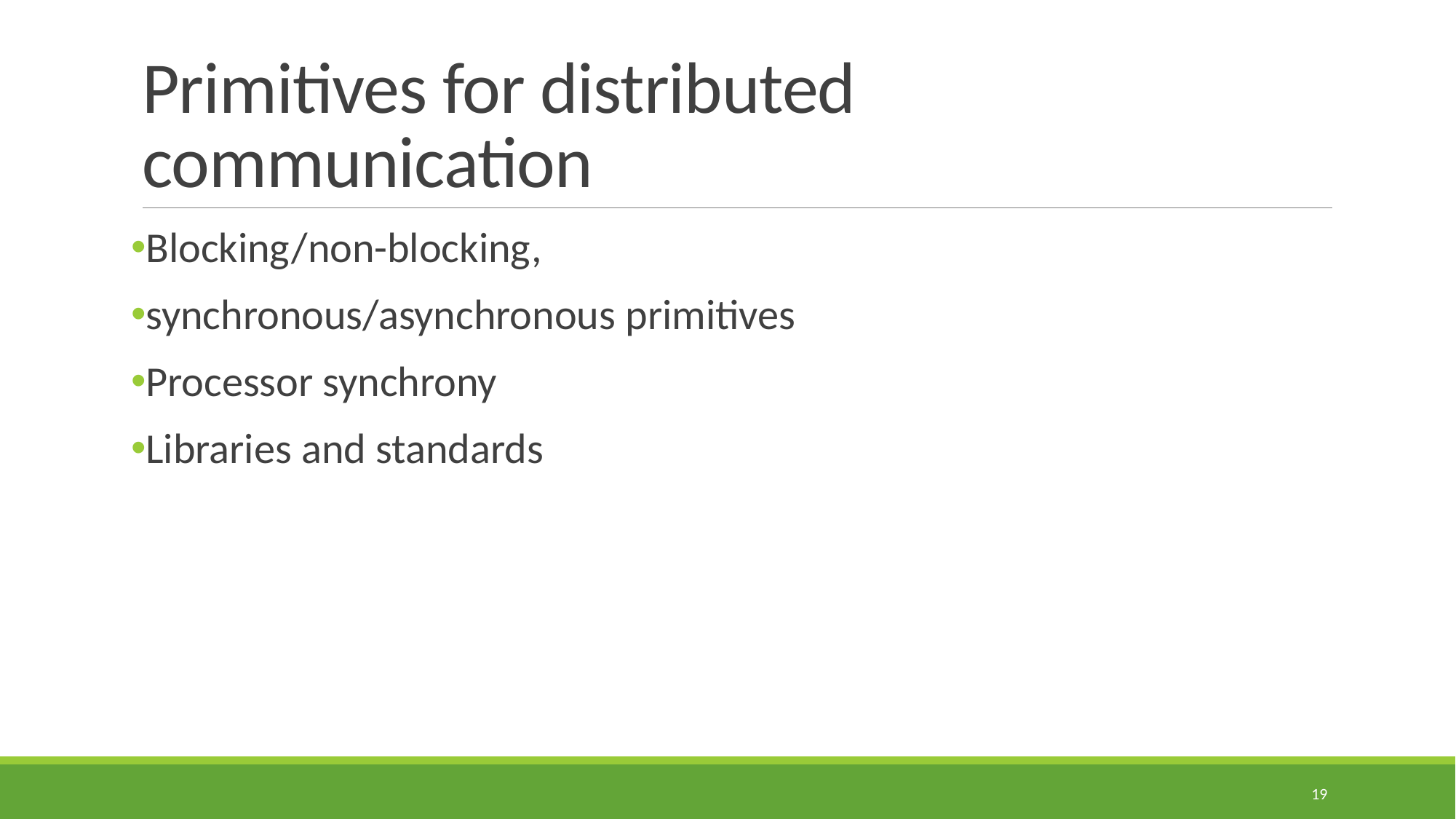

# Primitives for distributed communication
Blocking/non-blocking,
synchronous/asynchronous primitives
Processor synchrony
Libraries and standards

19